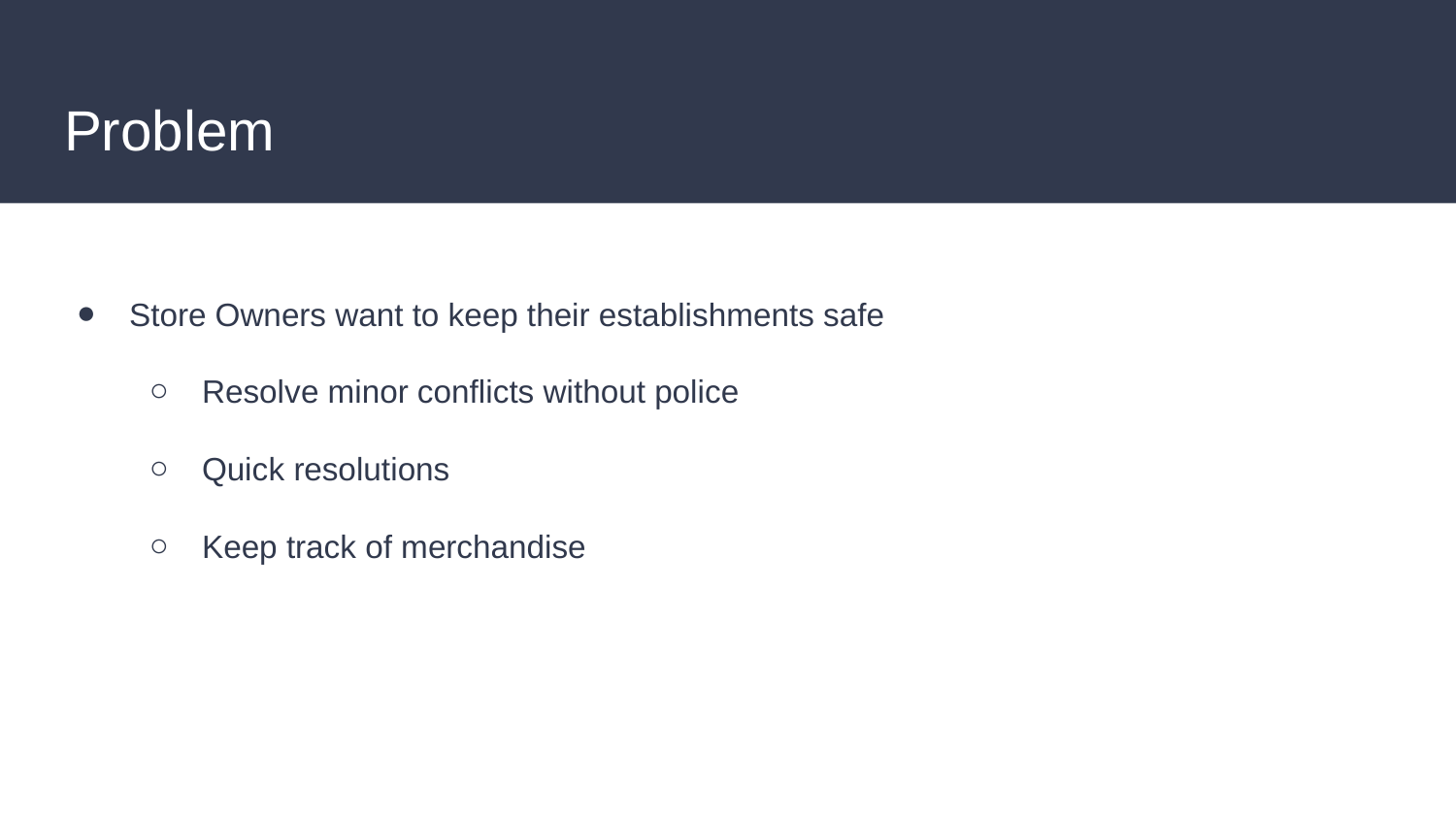

# Problem
Store Owners want to keep their establishments safe
Resolve minor conflicts without police
Quick resolutions
Keep track of merchandise